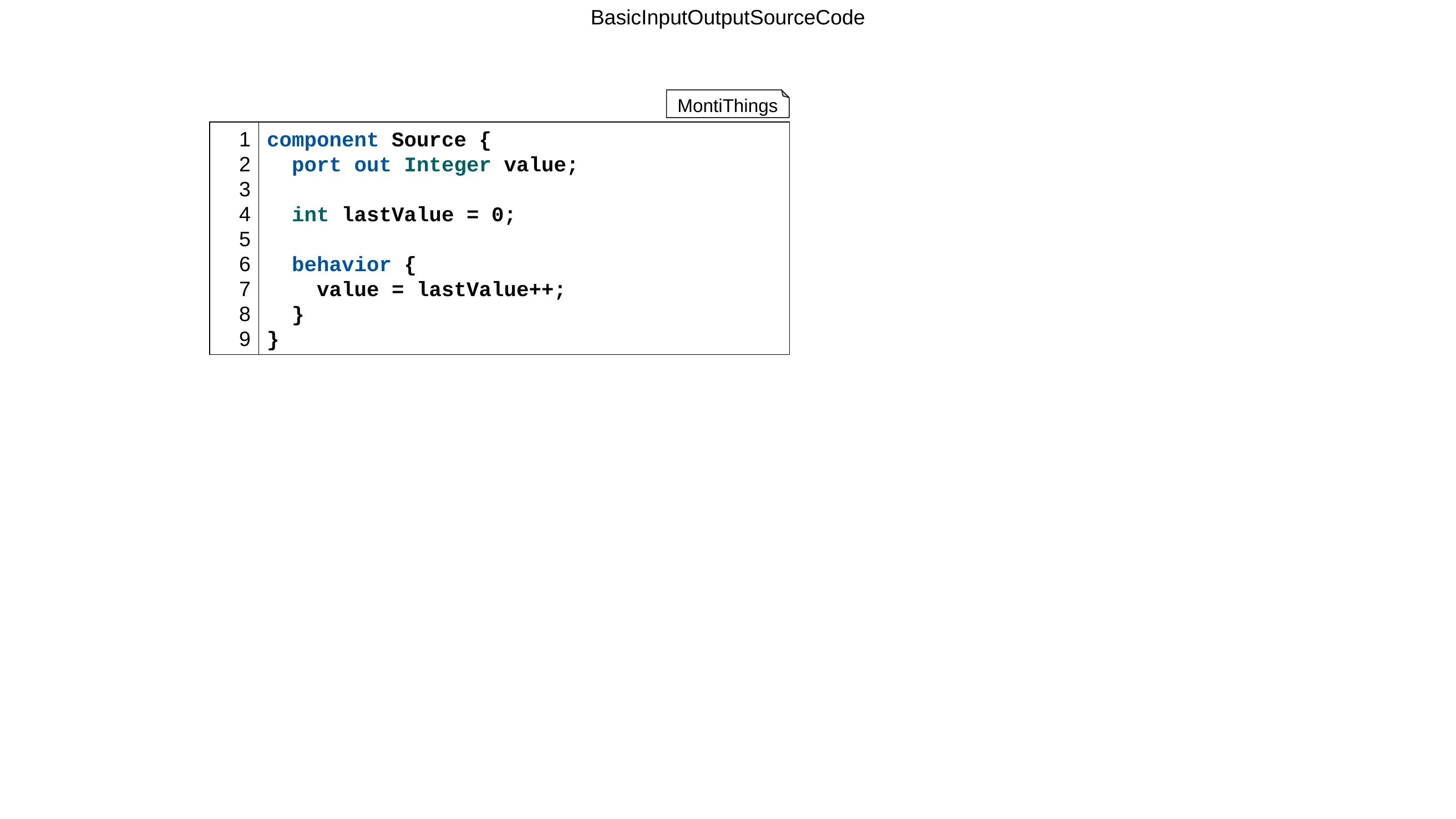

BasicInputOutputSourceCode
MontiThings
1
2
3
4
5
6
7
8
9
component Source {
  port out Integer value;

  int lastValue = 0;

  behavior {
    value = lastValue++;
  }
}